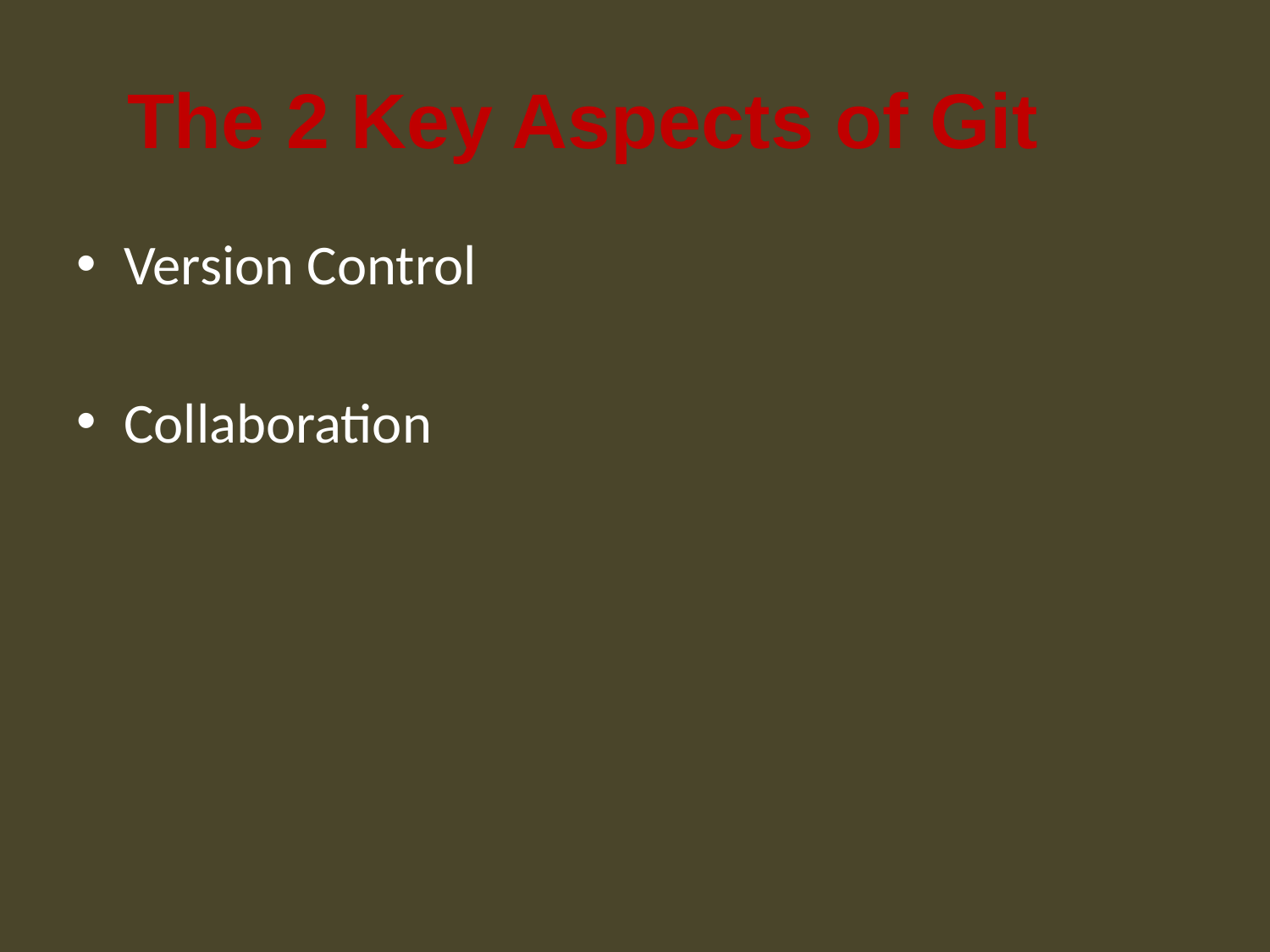

# The 2 Key Aspects of Git
Version Control

Collaboration